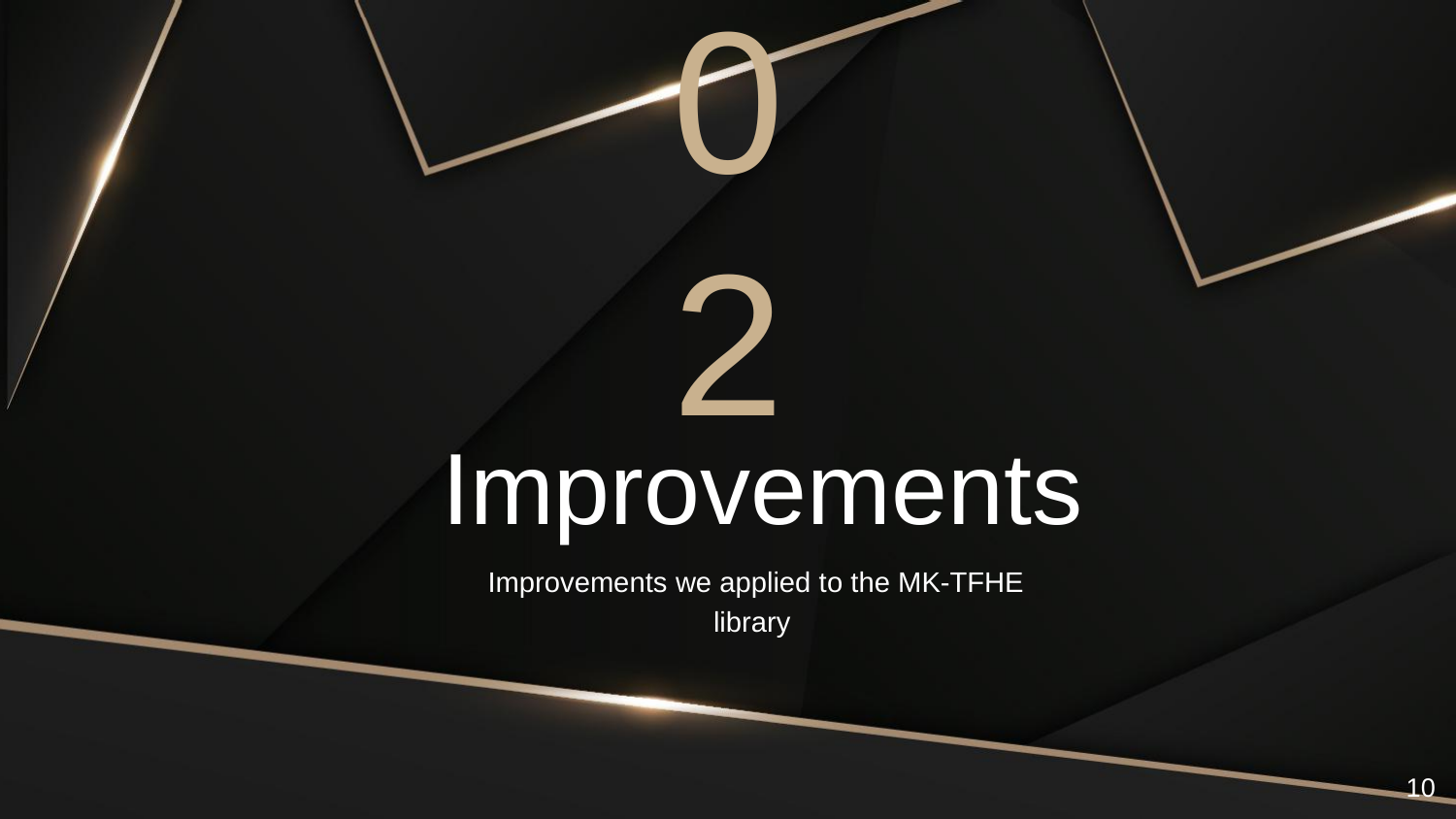

02
# Improvements
Improvements we applied to the MK-TFHE library
10